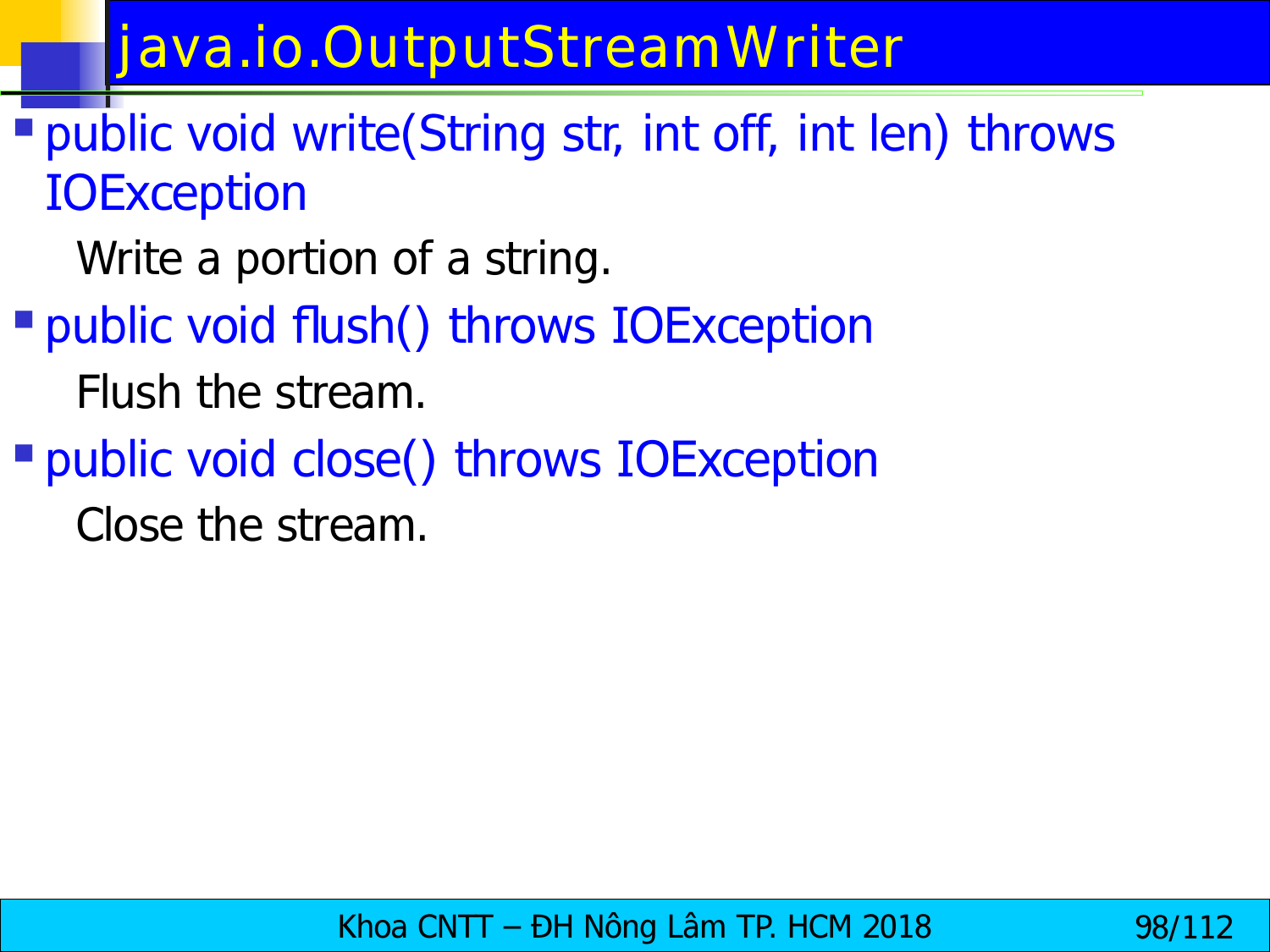

# java.io.OutputStreamWriter
public void write(String str, int off, int len) throws IOException
Write a portion of a string.
public void flush() throws IOException
Flush the stream.
public void close() throws IOException
Close the stream.